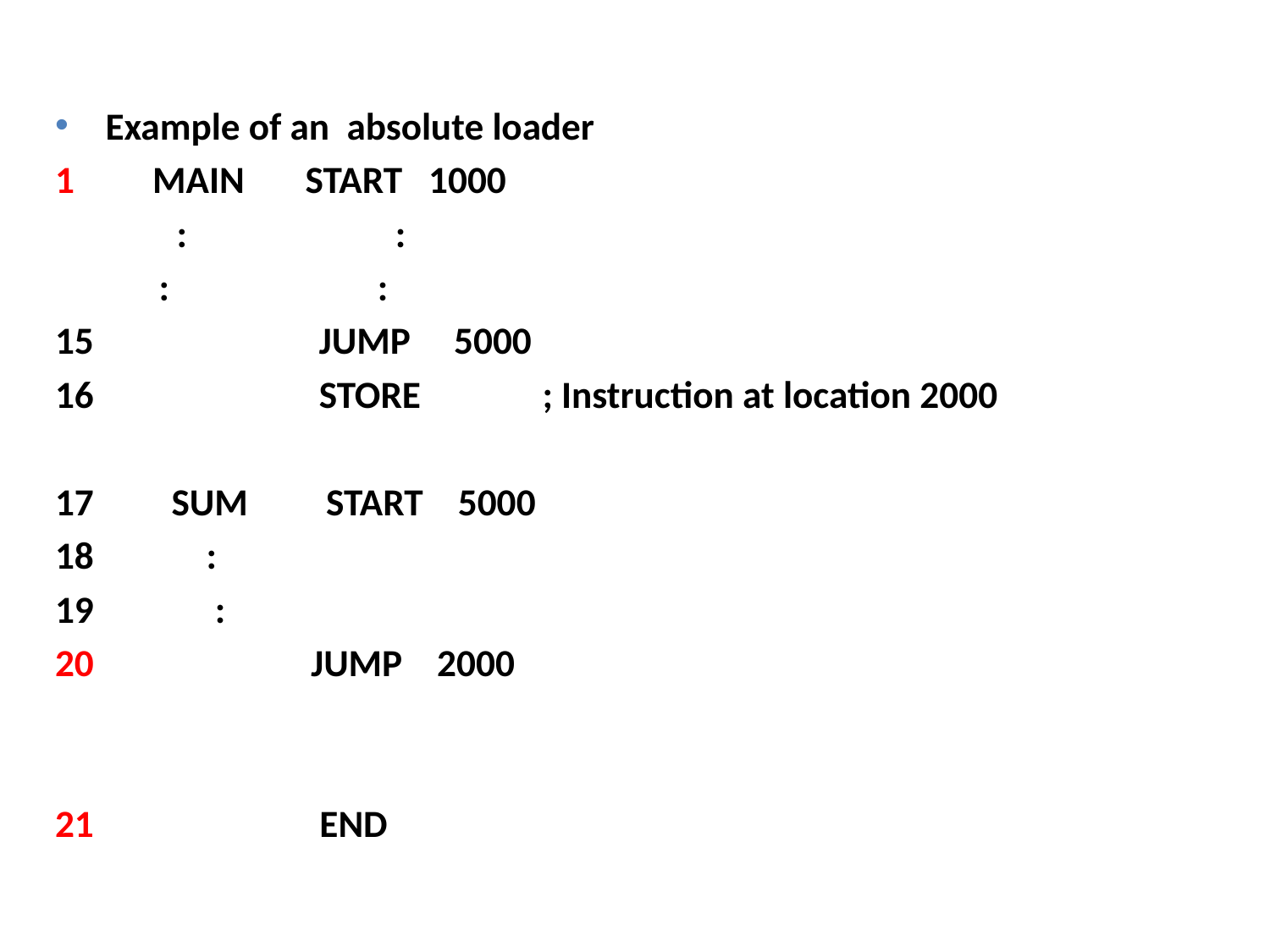

Example of an  absolute loader
1         MAIN       START   1000
              :                        :
	  :                        :
                        JUMP     5000
                        STORE              ; Instruction at location 2000

       SUM         START    5000
           :
            :
20                         JUMP    2000

21                          END